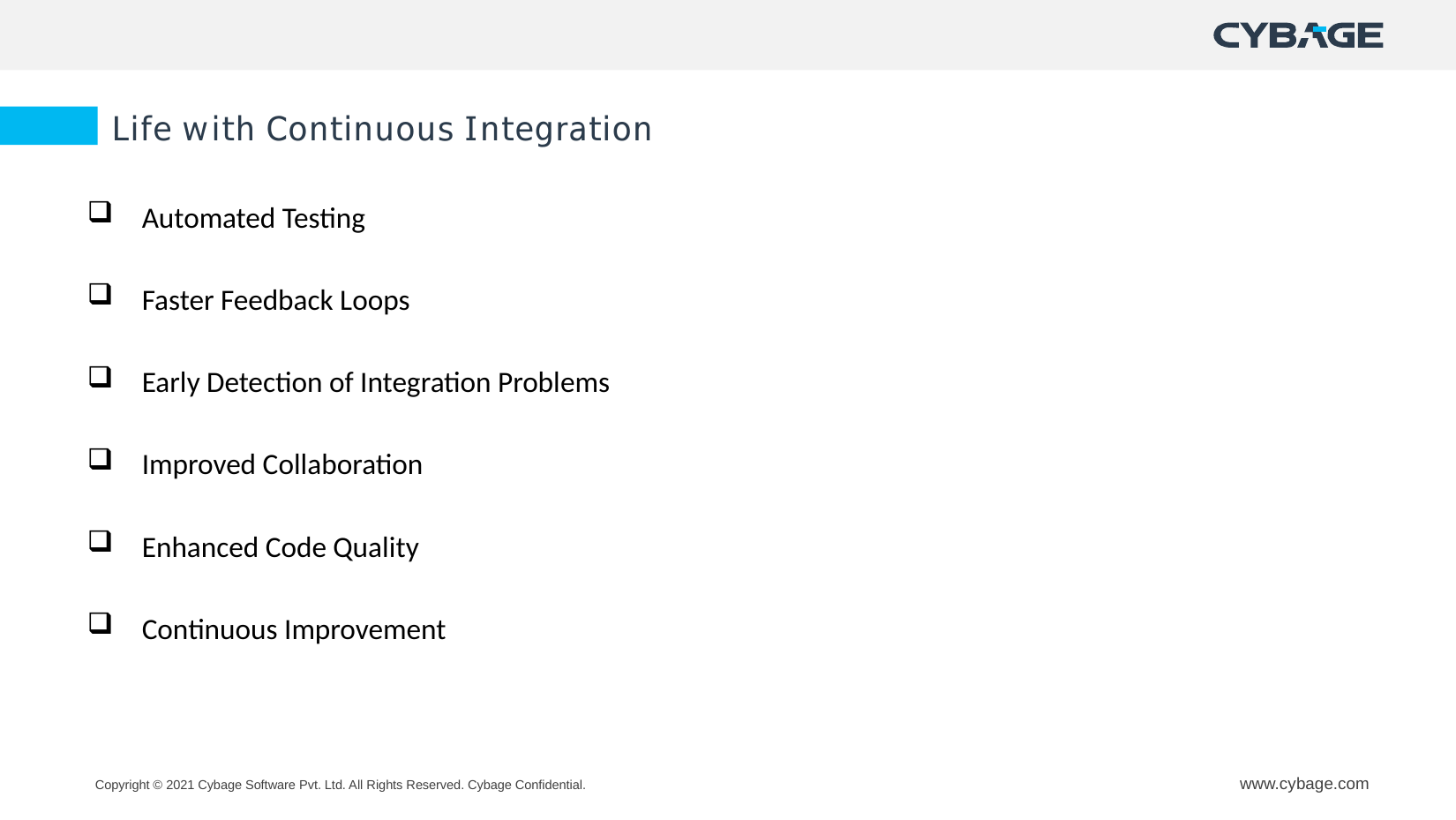

#
Life with Continuous Integration

Automated Testing

Faster Feedback Loops

Early Detection of Integration Problems

Improved Collaboration

Enhanced Code Quality

Continuous Improvement